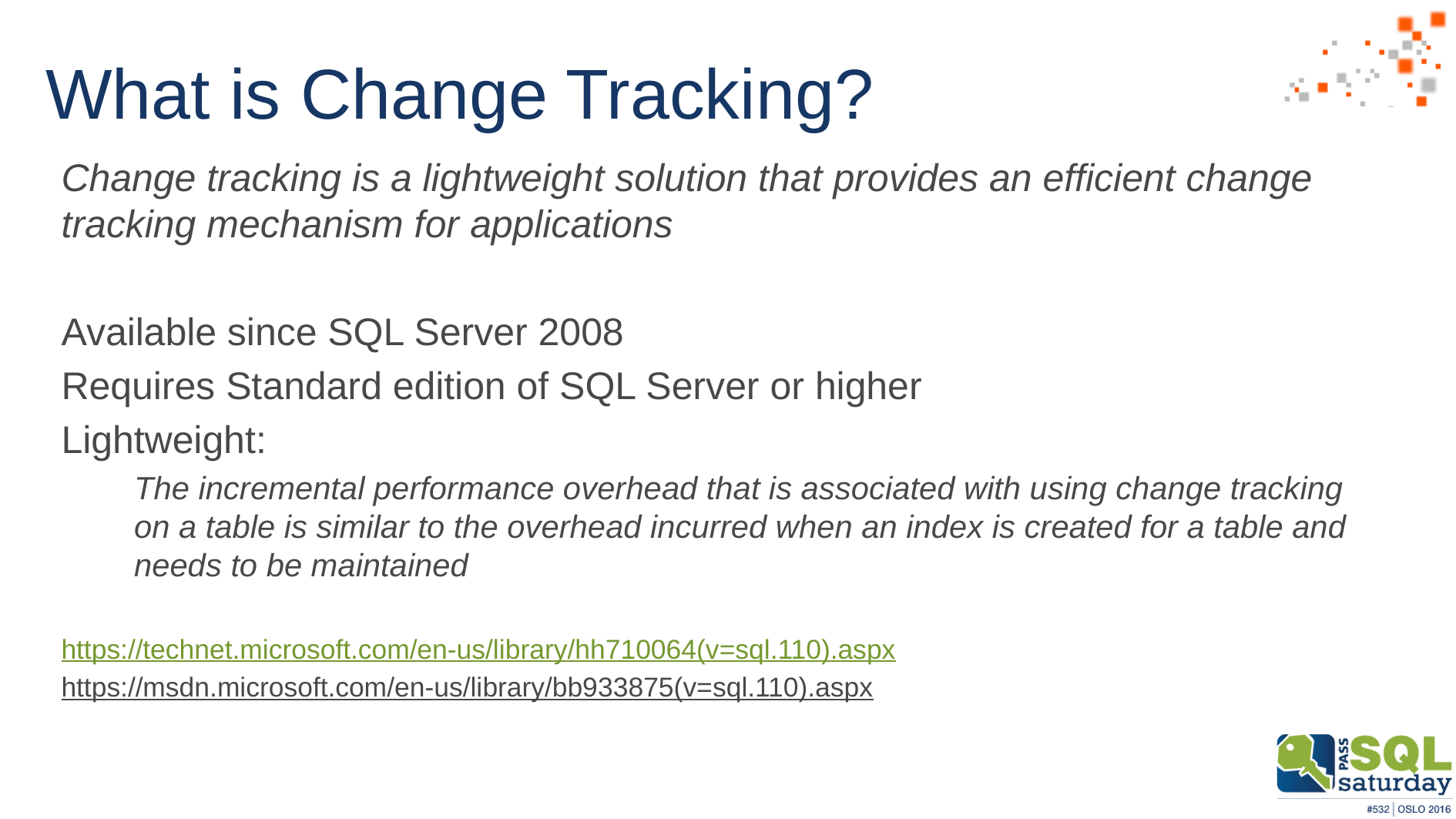

# What is Change Tracking?
Change tracking is a lightweight solution that provides an efficient change tracking mechanism for applications

Available since SQL Server 2008
Requires Standard edition of SQL Server or higher
Lightweight:
The incremental performance overhead that is associated with using change tracking on a table is similar to the overhead incurred when an index is created for a table and needs to be maintained

https://technet.microsoft.com/en-us/library/hh710064(v=sql.110).aspx
https://msdn.microsoft.com/en-us/library/bb933875(v=sql.110).aspx